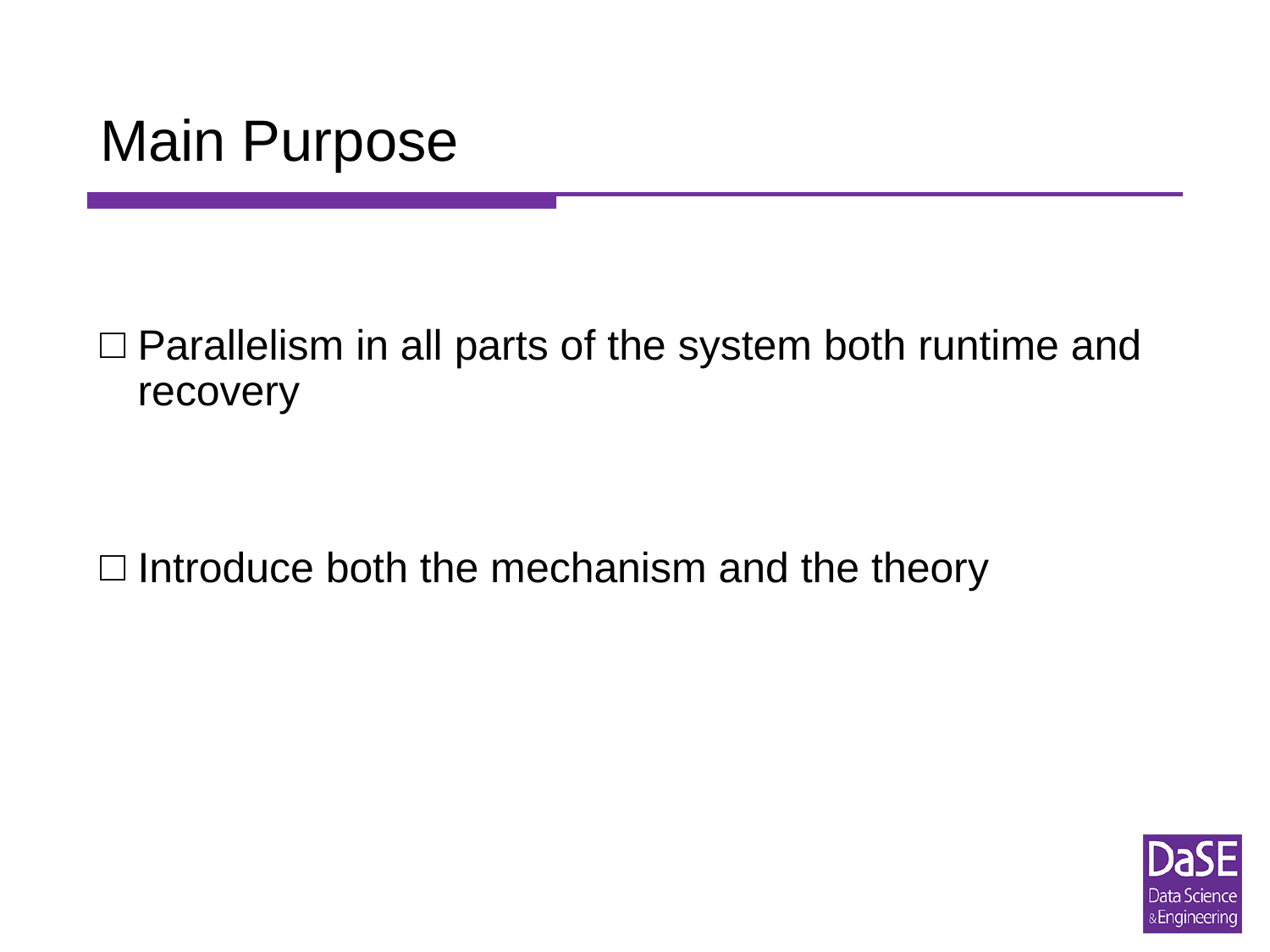

# Main Purpose

Parallelism in all parts of the system both runtime and recovery

Introduce both the mechanism and the theory